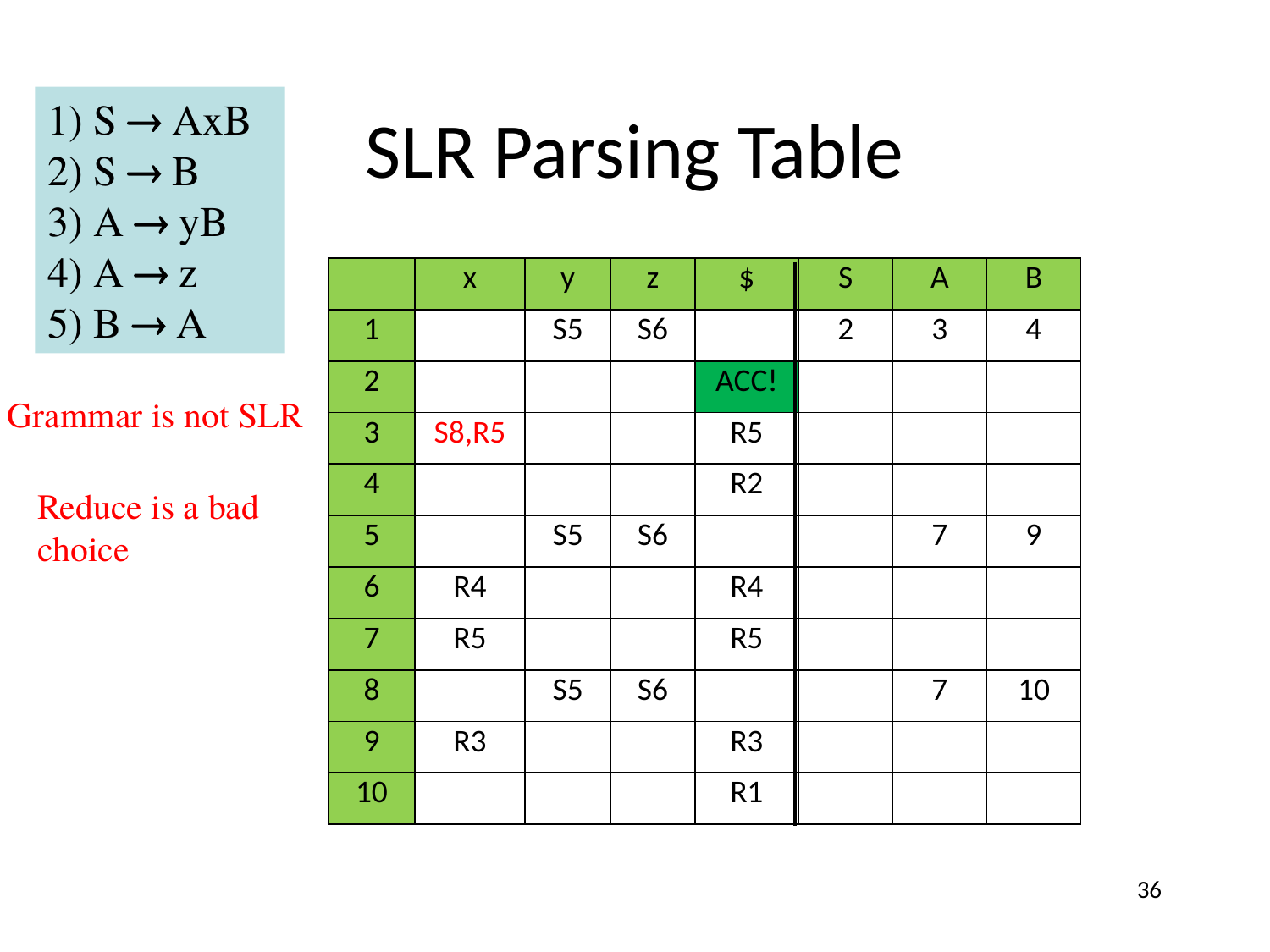

# SLR Parsing Table
1) S → AxB
2) S → B
3) A → yB
4) A → z
5) B → A
|  | x | y | z | $ | S | A | B |
| --- | --- | --- | --- | --- | --- | --- | --- |
| 1 |  | S5 | S6 |  | 2 | 3 | 4 |
| 2 |  |  |  | ACC! |  |  |  |
| 3 | S8,R5 |  |  | R5 |  |  |  |
| 4 |  |  |  | R2 |  |  |  |
| 5 |  | S5 | S6 |  |  | 7 | 9 |
| 6 | R4 |  |  | R4 |  |  |  |
| 7 | R5 |  |  | R5 |  |  |  |
| 8 |  | S5 | S6 |  |  | 7 | 10 |
| 9 | R3 |  |  | R3 |  |  |  |
| 10 |  |  |  | R1 |  |  |  |
Grammar is not SLR
Reduce is a bad choice
36